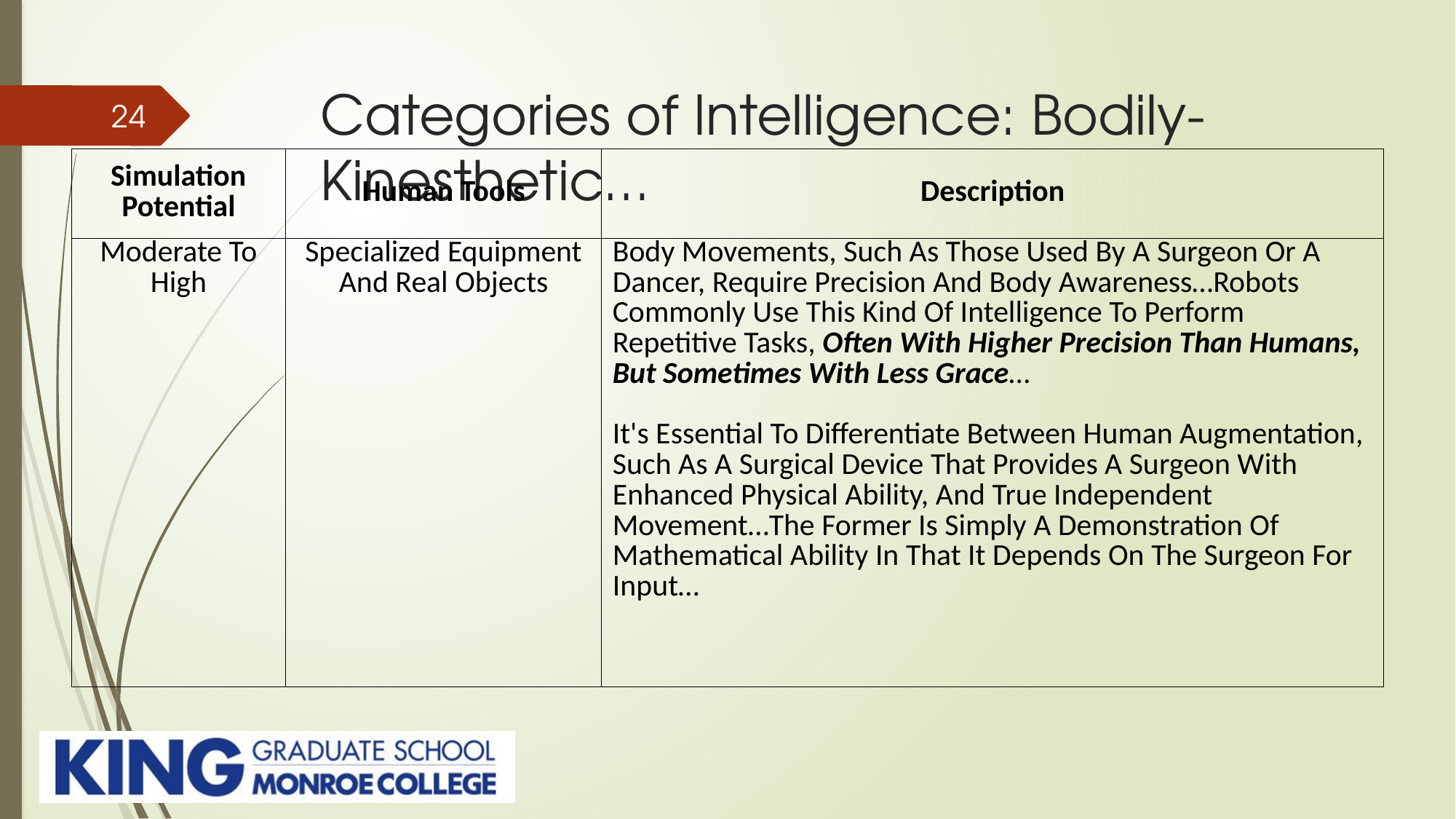

# Categories of Intelligence: Bodily-Kinesthetic…
24
| Simulation Potential | Human Tools | Description |
| --- | --- | --- |
| Moderate To High | Specialized Equipment And Real Objects | Body Movements, Such As Those Used By A Surgeon Or A Dancer, Require Precision And Body Awareness…Robots Commonly Use This Kind Of Intelligence To Perform Repetitive Tasks, Often With Higher Precision Than Humans, But Sometimes With Less Grace… It's Essential To Differentiate Between Human Augmentation, Such As A Surgical Device That Provides A Surgeon With Enhanced Physical Ability, And True Independent Movement…The Former Is Simply A Demonstration Of Mathematical Ability In That It Depends On The Surgeon For Input… |